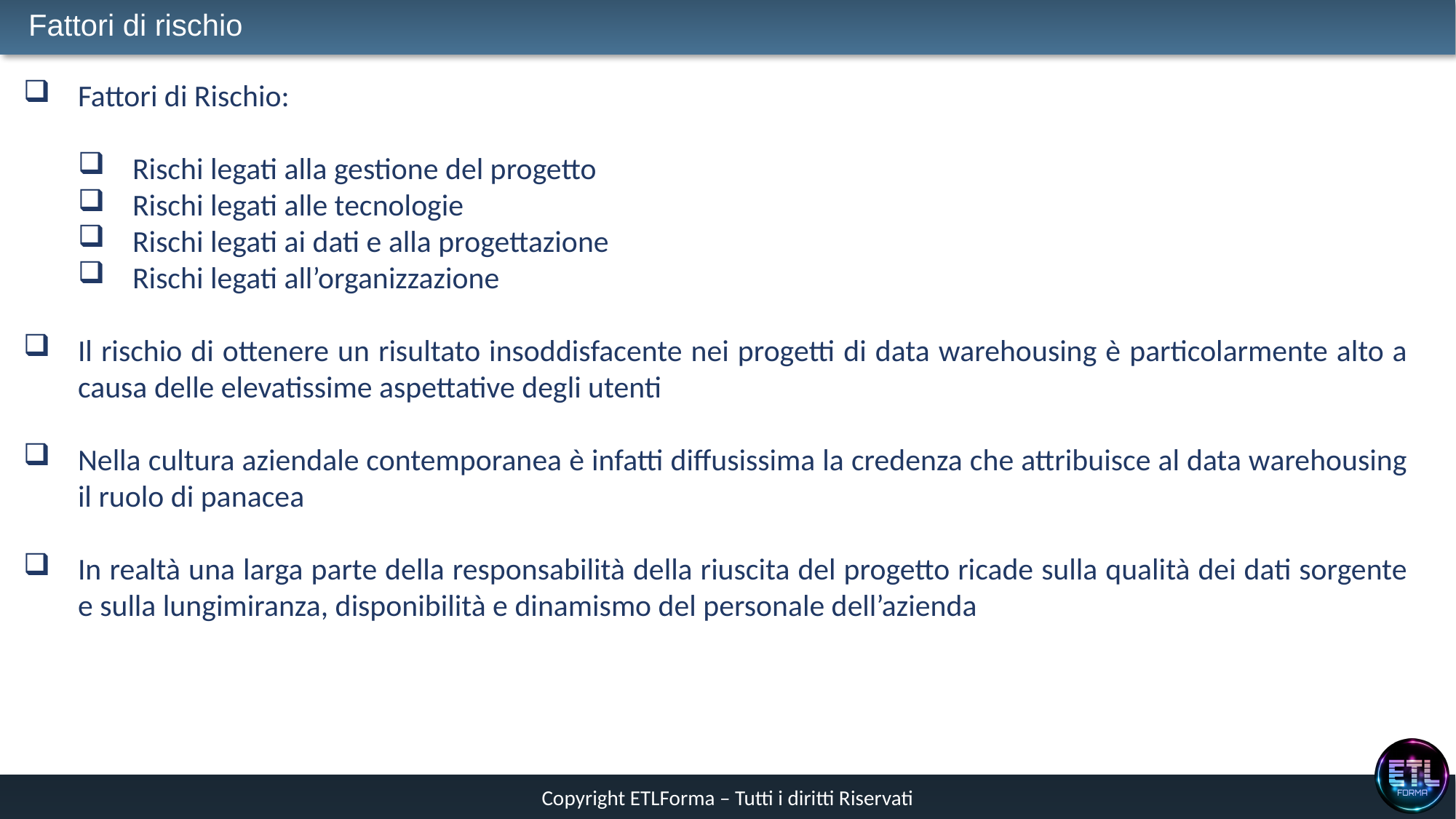

# Fattori di rischio
Fattori di Rischio:

Rischi legati alla gestione del progetto
Rischi legati alle tecnologie
Rischi legati ai dati e alla progettazione
Rischi legati all’organizzazione

Il rischio di ottenere un risultato insoddisfacente nei progetti di data warehousing è particolarmente alto a causa delle elevatissime aspettative degli utenti

Nella cultura aziendale contemporanea è infatti diffusissima la credenza che attribuisce al data warehousing il ruolo di panacea

In realtà una larga parte della responsabilità della riuscita del progetto ricade sulla qualità dei dati sorgente e sulla lungimiranza, disponibilità e dinamismo del personale dell’azienda